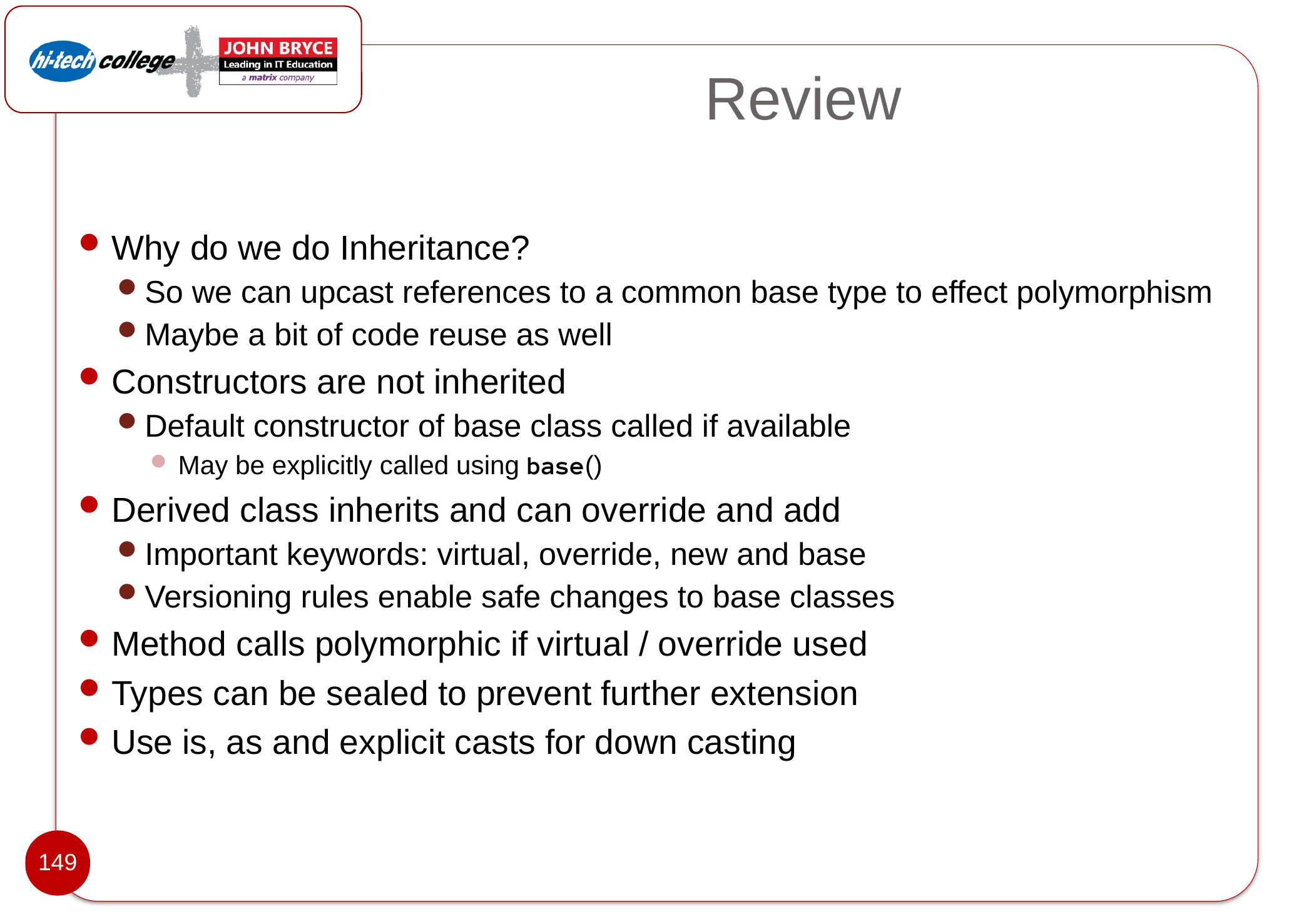

# Review
Why do we do Inheritance?
So we can upcast references to a common base type to effect polymorphism
Maybe a bit of code reuse as well
Constructors are not inherited
Default constructor of base class called if available
May be explicitly called using base()
Derived class inherits and can override and add
Important keywords: virtual, override, new and base
Versioning rules enable safe changes to base classes
Method calls polymorphic if virtual / override used
Types can be sealed to prevent further extension
Use is, as and explicit casts for down casting
149